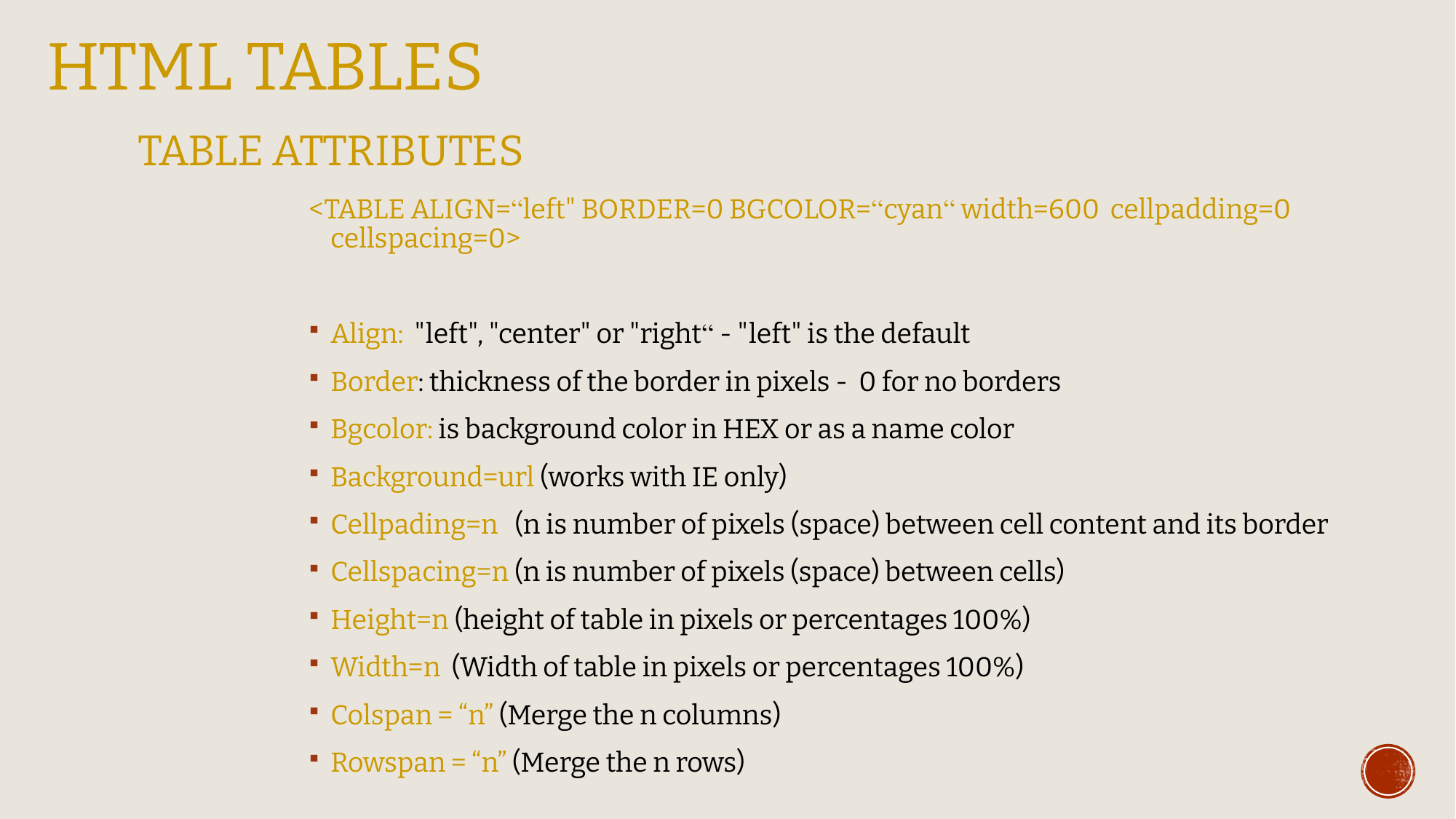

HTML Tables
Table Attributes
<TABLE ALIGN=“left" BORDER=0 BGCOLOR=“cyan“ width=600  cellpadding=0 cellspacing=0>

Align:  "left", "center" or "right“ - "left" is the default
Border: thickness of the border in pixels -  0 for no borders
Bgcolor: is background color in HEX or as a name color
Background=url (works with IE only)
Cellpading=n   (n is number of pixels (space) between cell content and its border
Cellspacing=n (n is number of pixels (space) between cells)
Height=n (height of table in pixels or percentages 100%)
Width=n  (Width of table in pixels or percentages 100%)
Colspan = “n” (Merge the n columns)
Rowspan = “n” (Merge the n rows)